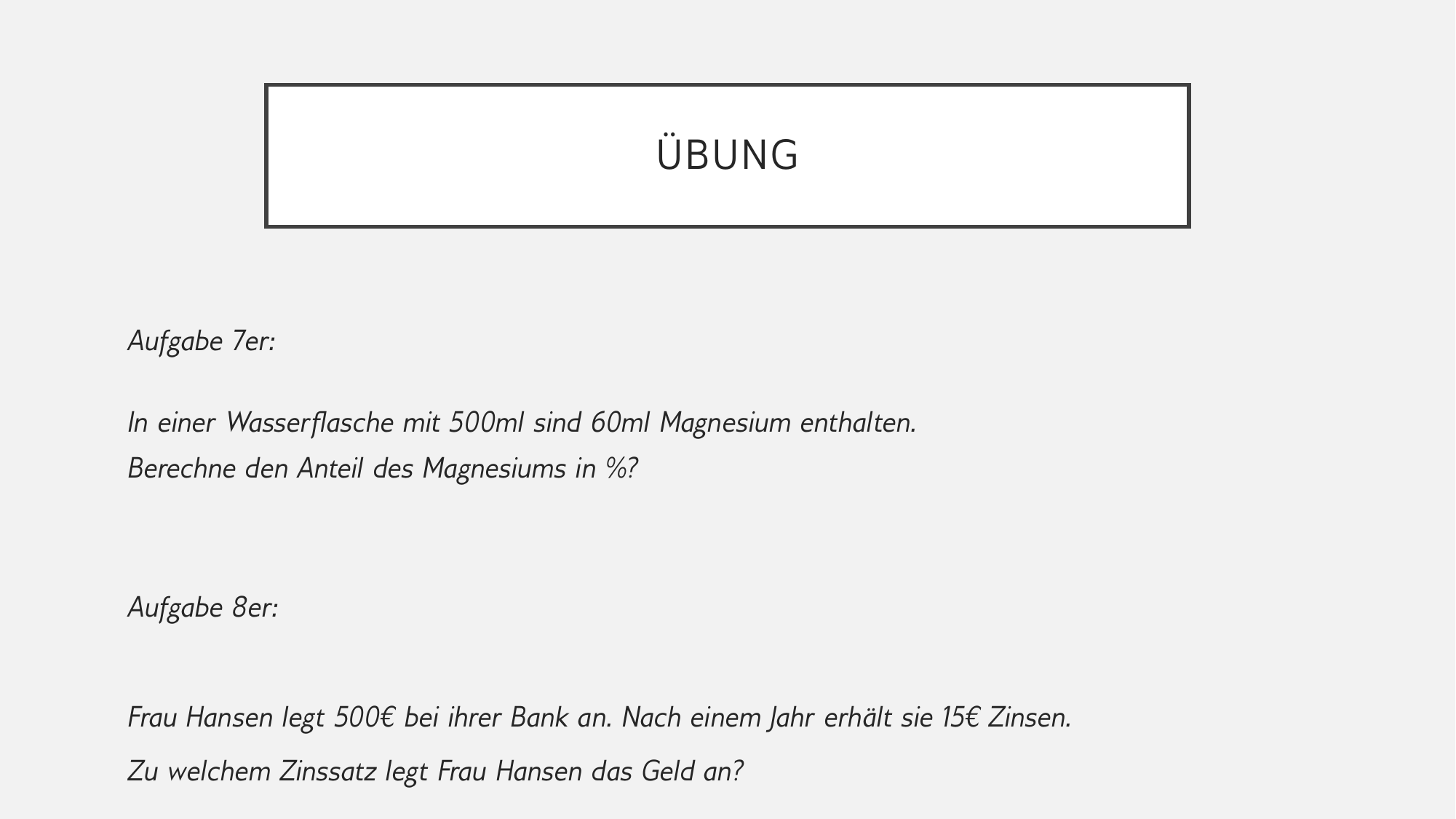

# Übung
Aufgabe 7er:
In einer Wasserflasche mit 500ml sind 60ml Magnesium enthalten.
Berechne den Anteil des Magnesiums in %?

Aufgabe 8er:

Frau Hansen legt 500€ bei ihrer Bank an. Nach einem Jahr erhält sie 15€ Zinsen.
Zu welchem Zinssatz legt Frau Hansen das Geld an?